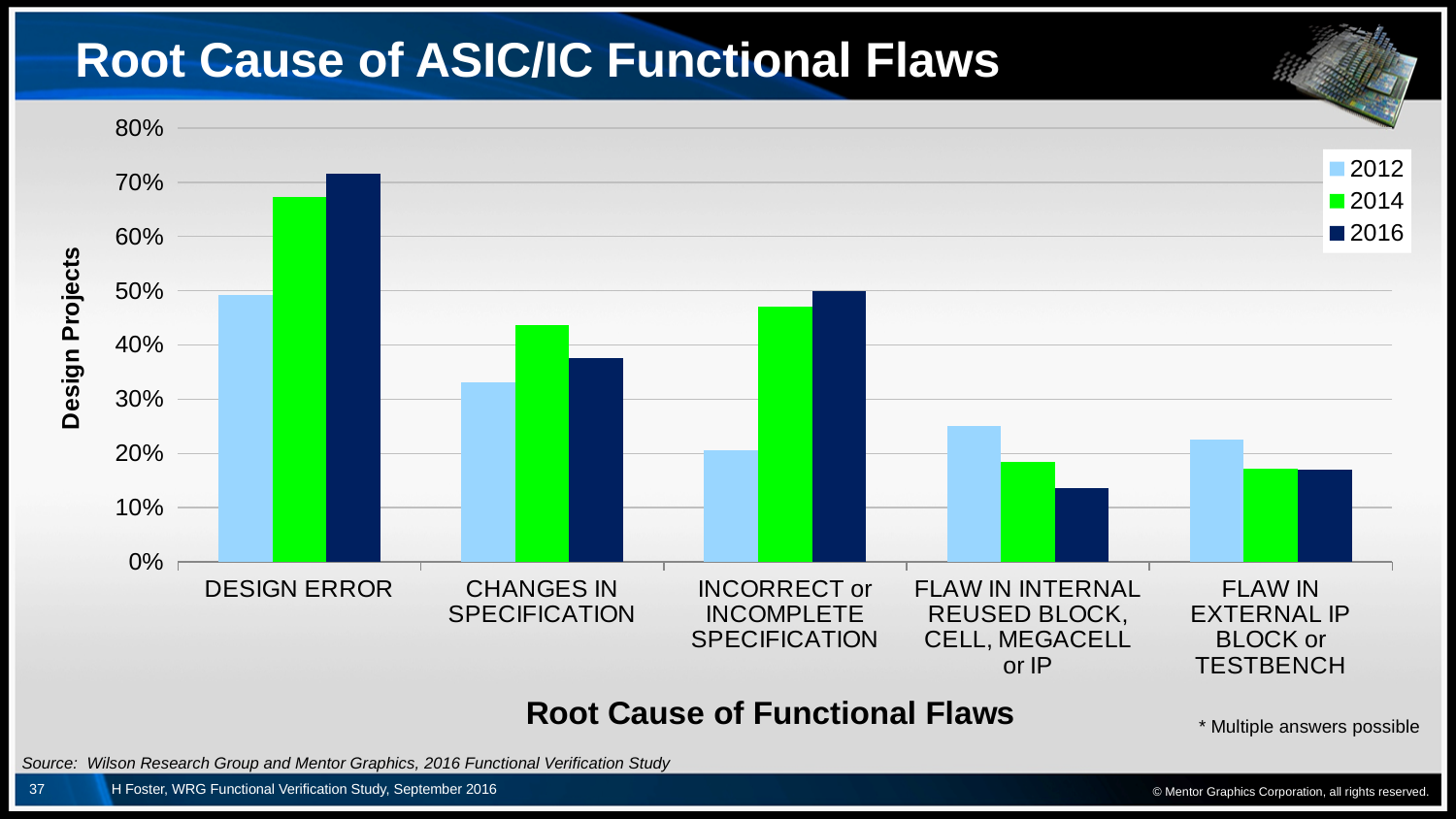

# Root Cause of ASIC/IC Functional Flaws

### Chart

| Category | 2012 | 2014 | 2016 |
|---|---|---|---|
| DESIGN ERROR | 0.492462311557789 | 0.672 | 0.716 |
| CHANGES IN SPECIFICATION | 0.331658291457286 | 0.437 | 0.375 |
| INCORRECT or INCOMPLETE SPECIFICATION | 0.206030150753769 | 0.471 | 0.5 |
| FLAW IN INTERNAL REUSED BLOCK, CELL, MEGACELL or IP | 0.251256281407035 | 0.184 | 0.136 |
| FLAW IN EXTERNAL IP BLOCK or TESTBENCH | 0.226130653266332 | 0.172 | 0.17 |
* Multiple answers possible
© Mentor Graphics Corporation, all rights reserved.
Source:  Wilson Research Group and Mentor Graphics, 2016 Functional Verification Study
37
H Foster, WRG Functional Verification Study, September 2016